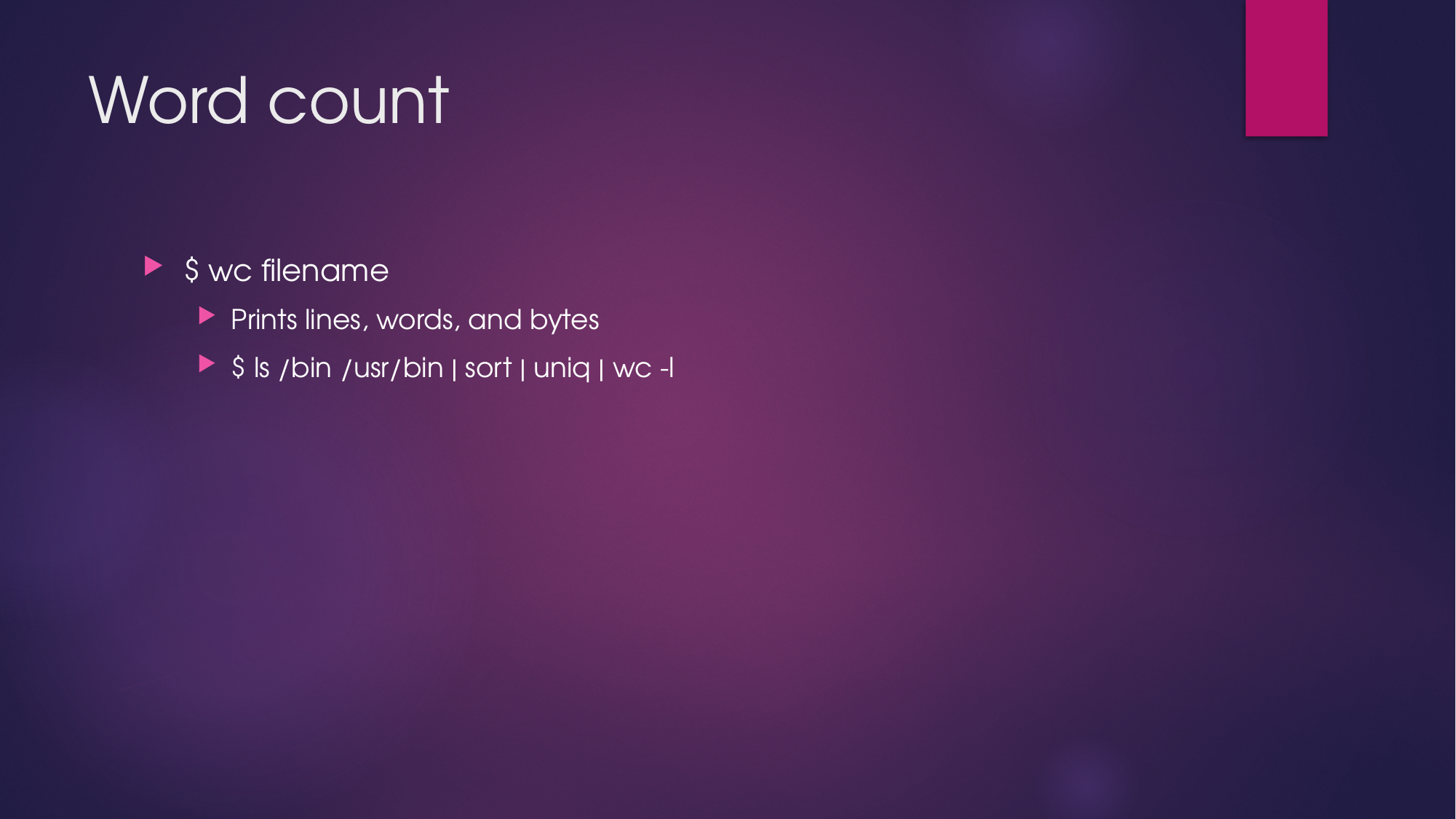

# Word count
$ wc filename
Prints lines, words, and bytes
$ ls /bin /usr/bin | sort | uniq | wc -l